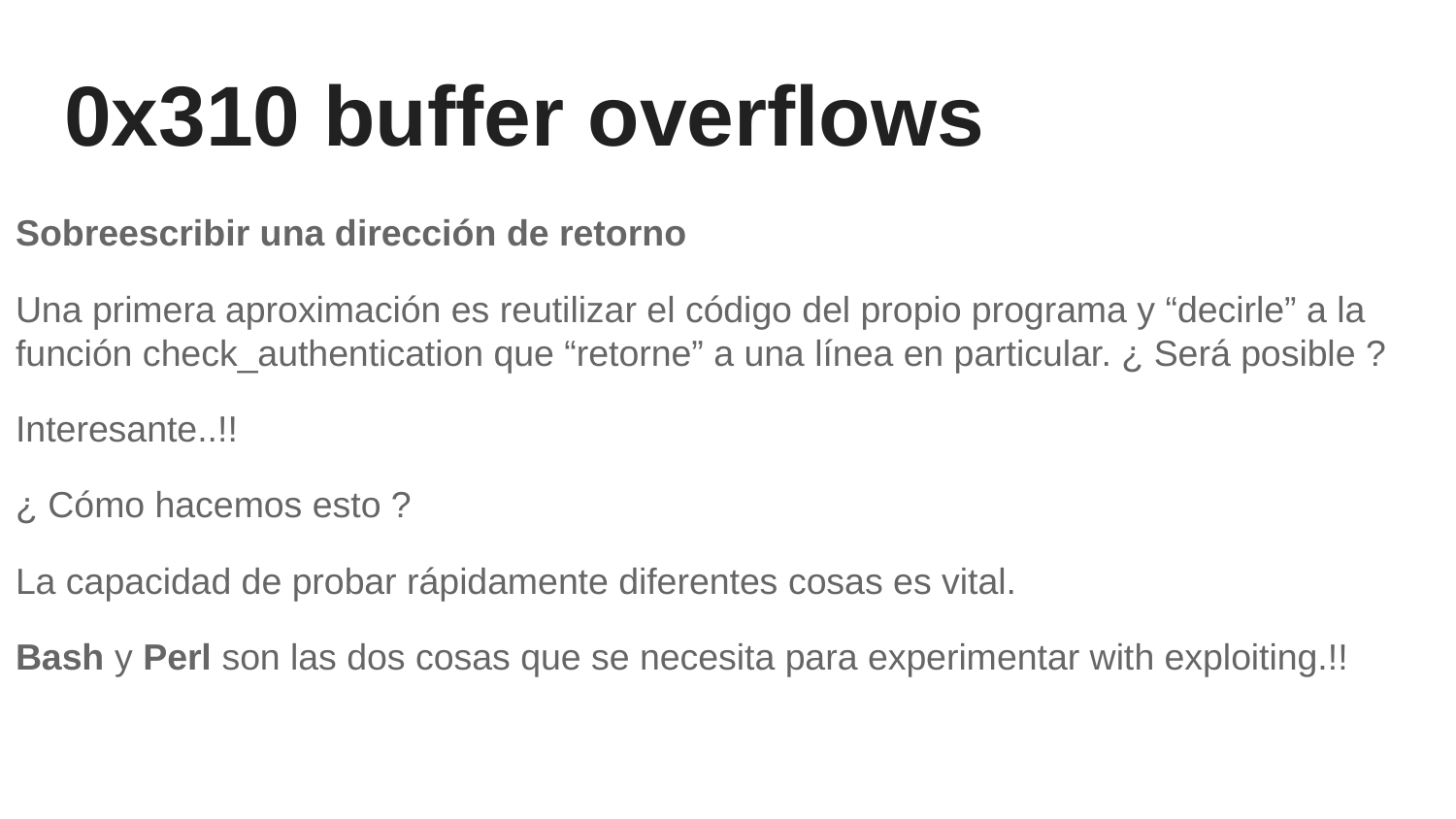

# 0x310 buffer overflows
Sobreescribir una dirección de retorno
Una primera aproximación es reutilizar el código del propio programa y “decirle” a la función check_authentication que “retorne” a una línea en particular. ¿ Será posible ?
Interesante..!!
¿ Cómo hacemos esto ?
La capacidad de probar rápidamente diferentes cosas es vital.
Bash y Perl son las dos cosas que se necesita para experimentar with exploiting.!!